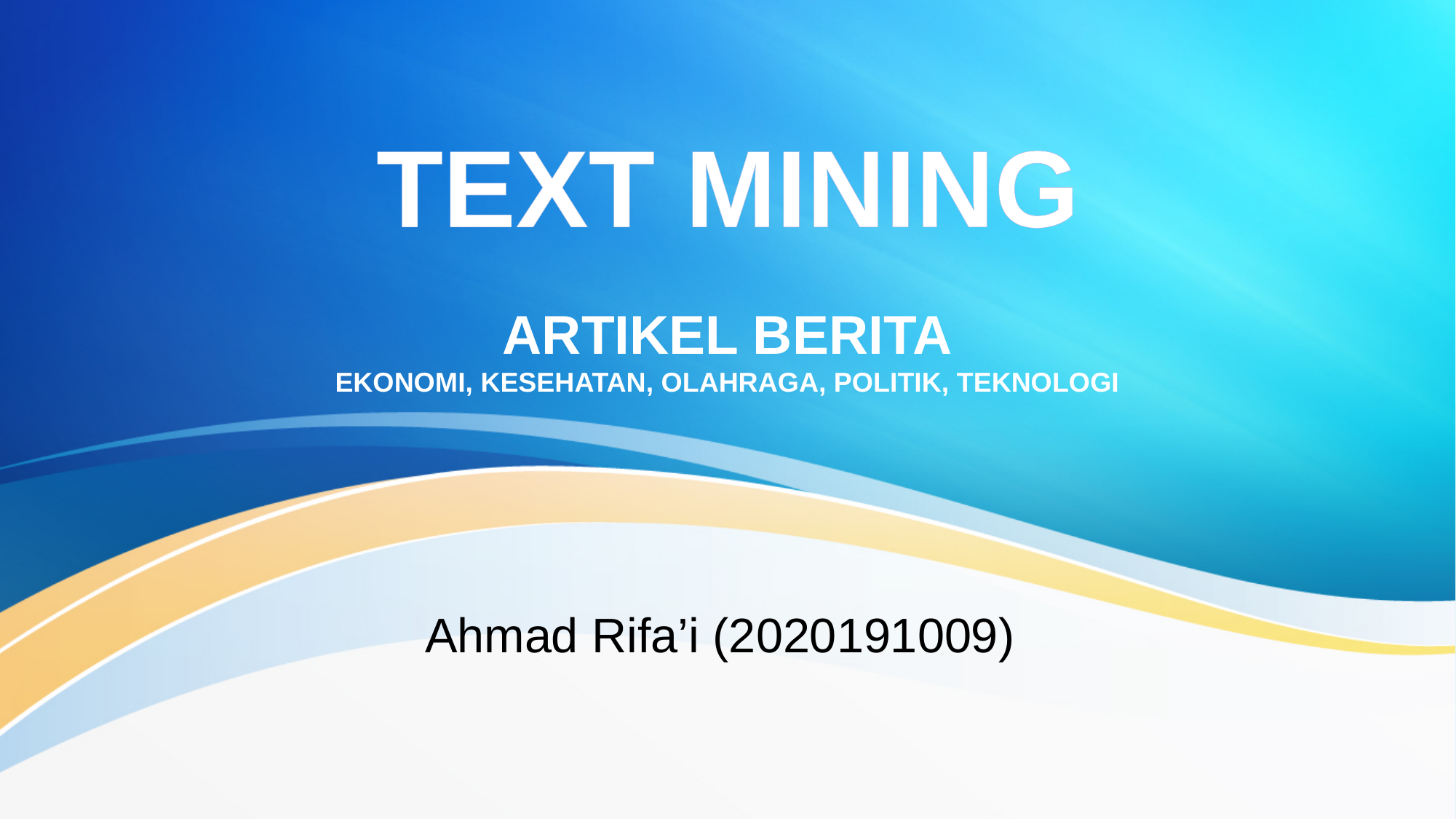

TEXT MINING
# ARTIKEL BERITA EKONOMI, KESEHATAN, OLAHRAGA, POLITIK, TEKNOLOGI
Ahmad Rifa’i (2020191009)